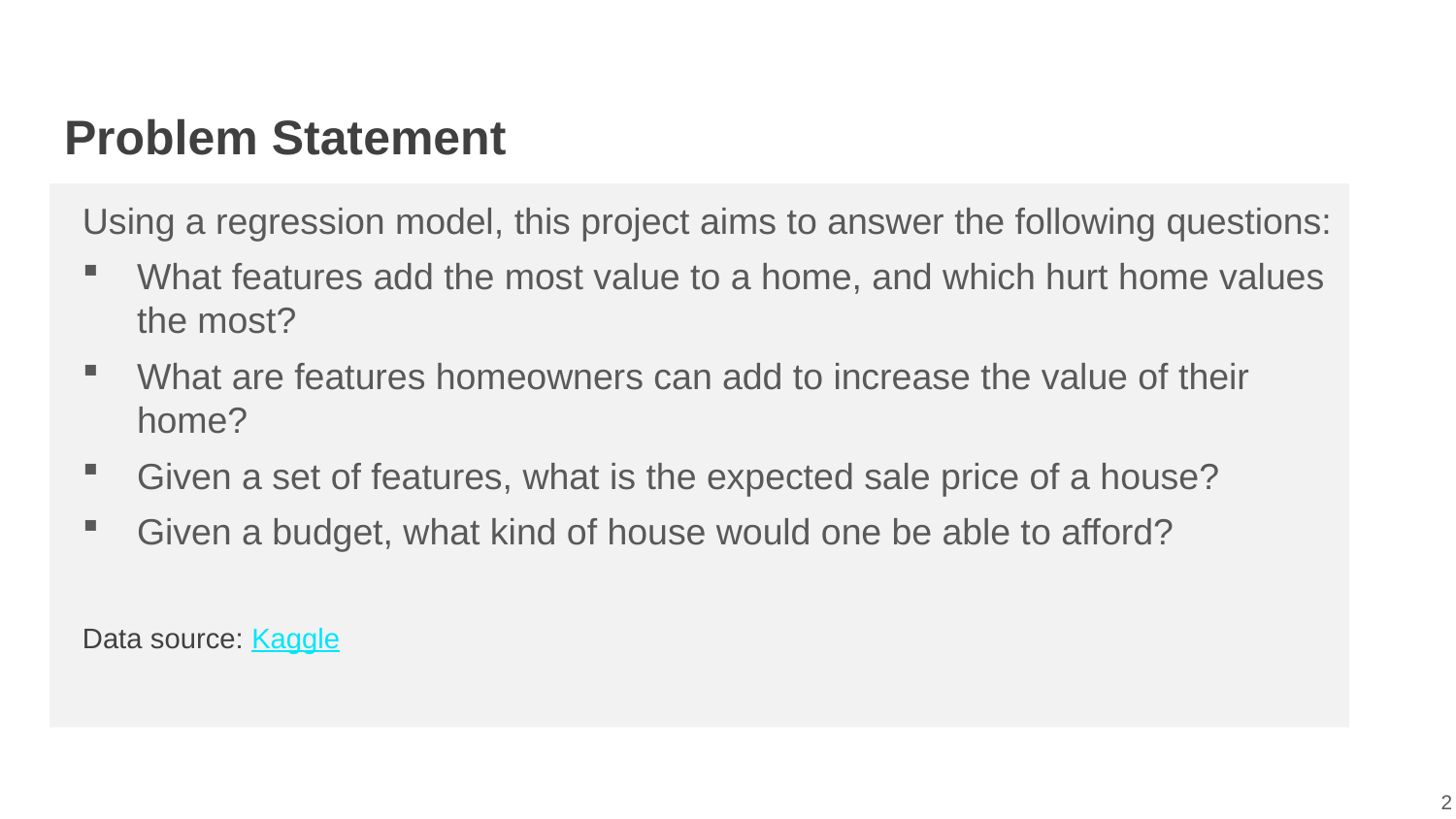

# Problem Statement
Using a regression model, this project aims to answer the following questions:
What features add the most value to a home, and which hurt home values the most?
What are features homeowners can add to increase the value of their home?
Given a set of features, what is the expected sale price of a house?
Given a budget, what kind of house would one be able to afford?

Data source: Kaggle
2